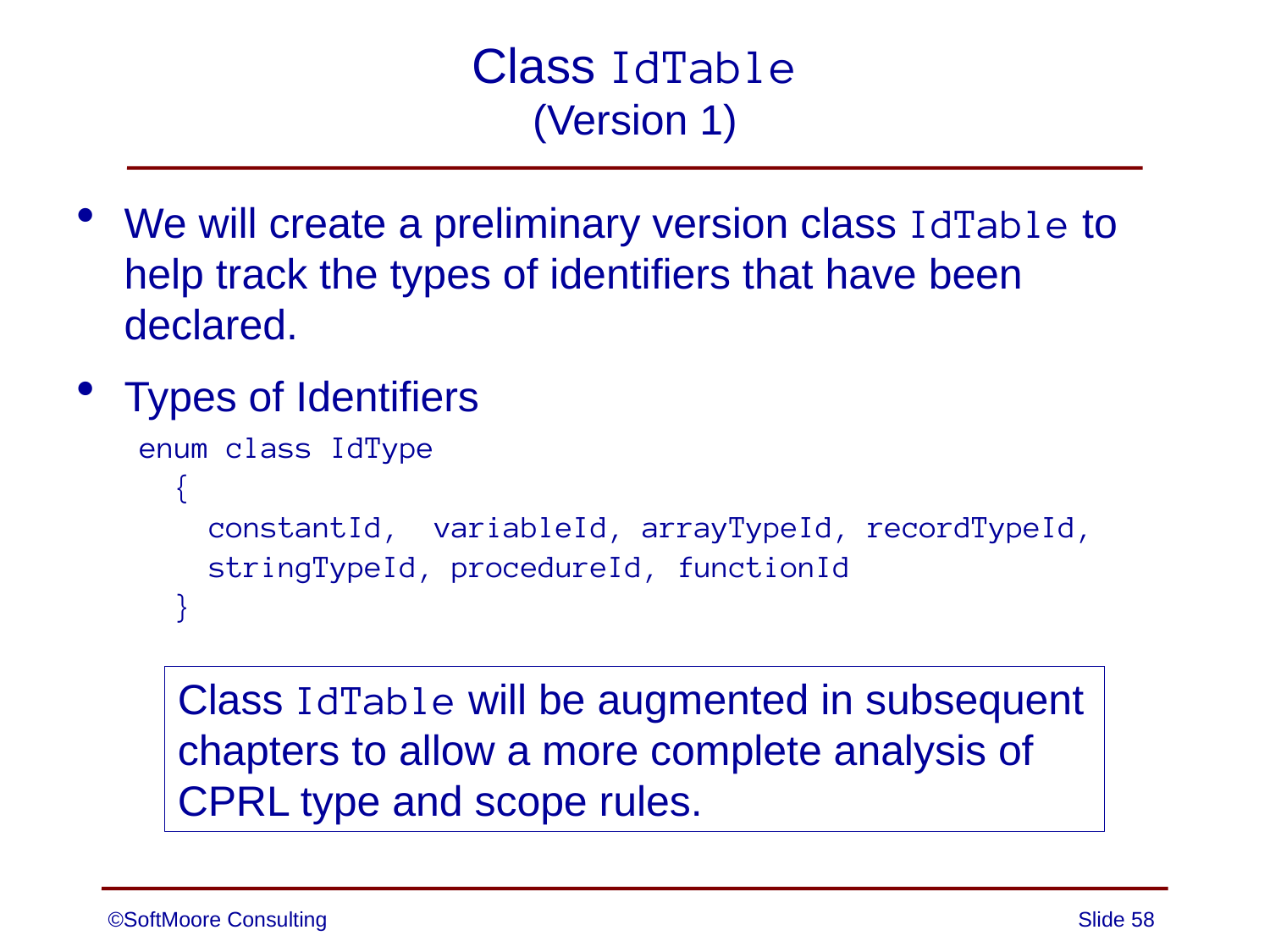

# Class IdTable (Version 1)
We will create a preliminary version class IdTable to help track the types of identifiers that have been declared.
Types of Identifiers
enum class IdType
  {
    constantId,  variableId, arrayTypeId, recordTypeId,
    stringTypeId, procedureId, functionId
  }

Class IdTable will be augmented in subsequent chapters to allow a more complete analysis of
CPRL type and scope rules.
©SoftMoore Consulting
Slide 58